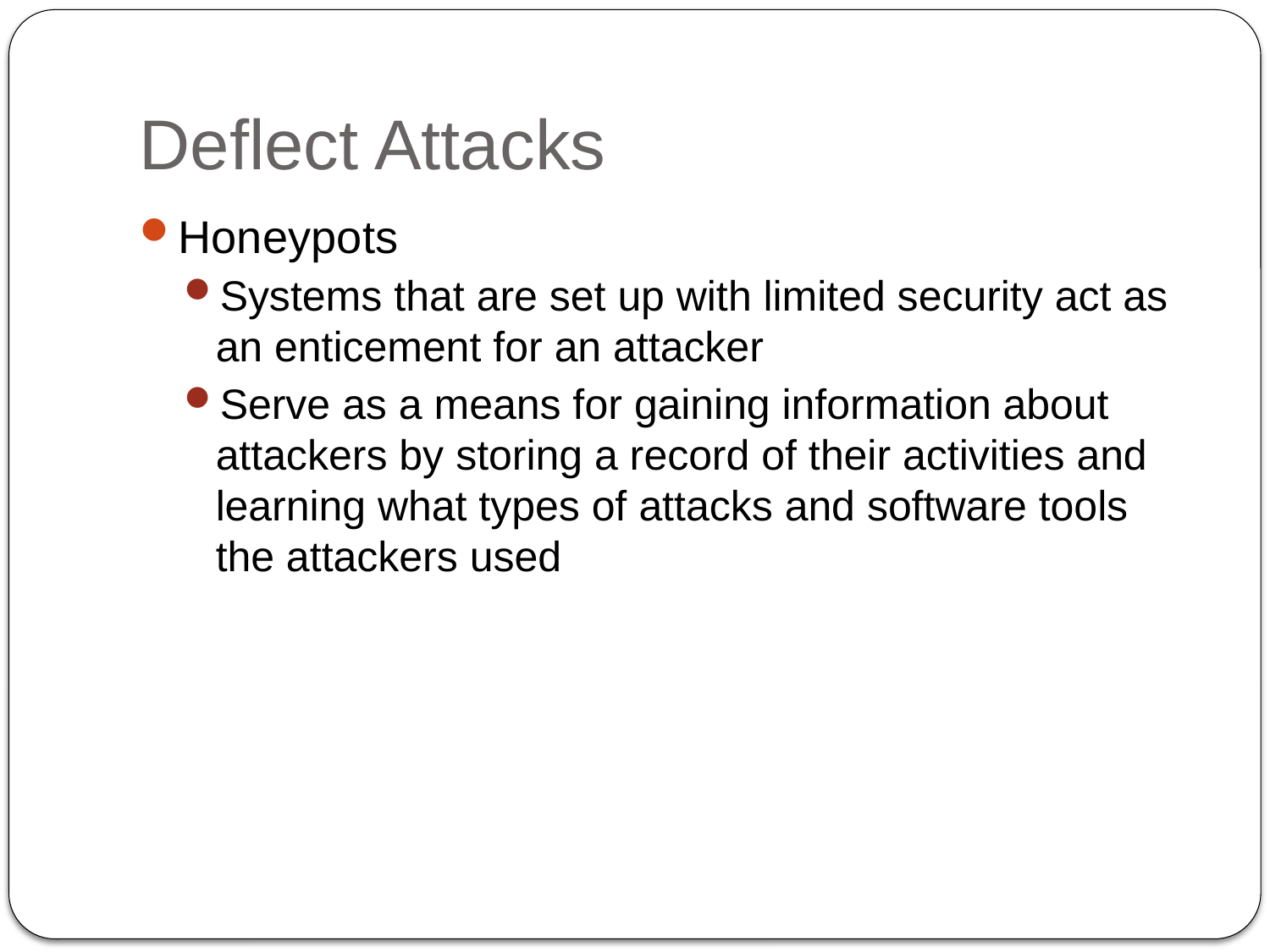

# Deflect Attacks
Honeypots
Systems that are set up with limited security act as an enticement for an attacker
Serve as a means for gaining information about attackers by storing a record of their activities and learning what types of attacks and software tools the attackers used